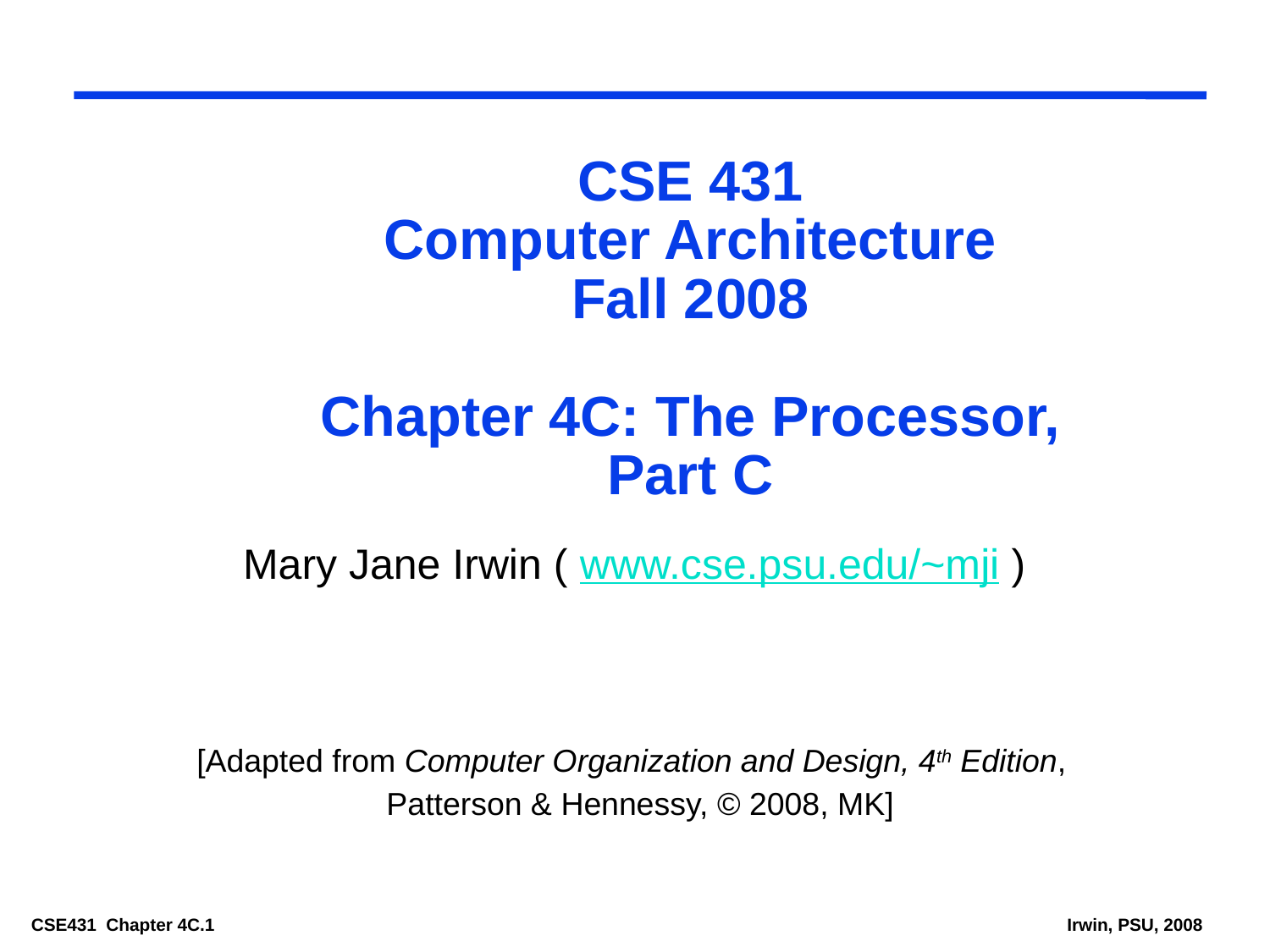

# CSE 431 Computer Architecture Fall 2008 Chapter 4C: The Processor, Part C
Mary Jane Irwin ( www.cse.psu.edu/~mji )

[Adapted from Computer Organization and Design, 4th Edition,
Patterson & Hennessy, © 2008, MK]